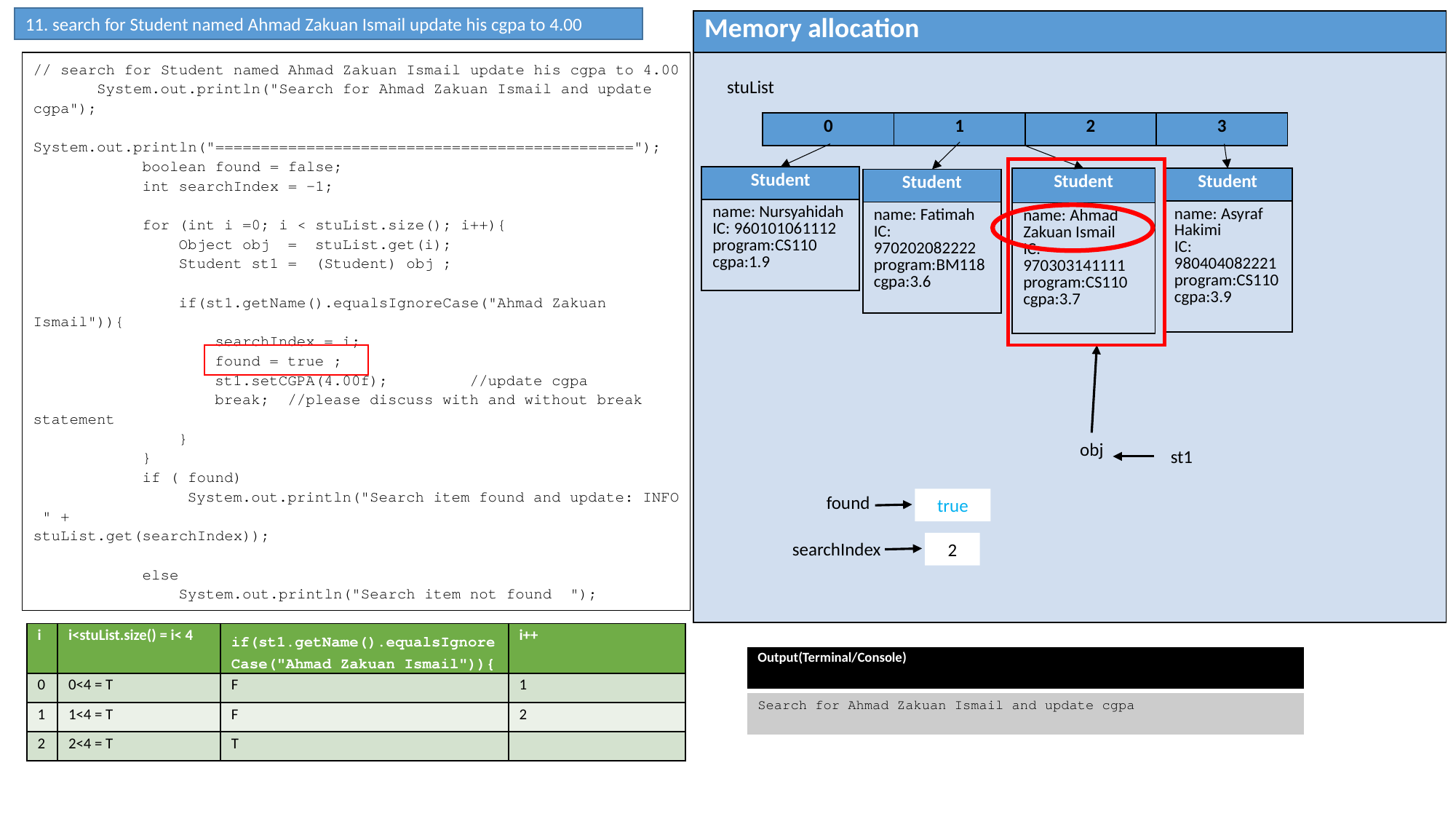

11. search for Student named Ahmad Zakuan Ismail update his cgpa to 4.00
| Memory allocation |
| --- |
|  |
// search for Student named Ahmad Zakuan Ismail update his cgpa to 4.00
       System.out.println("Search for Ahmad Zakuan Ismail and update cgpa");
       System.out.println("==============================================");
            boolean found = false;
            int searchIndex = -1;

            for (int i =0; i < stuList.size(); i++){
                Object obj  =  stuList.get(i);
                Student st1 =  (Student) obj ;

                if(st1.getName().equalsIgnoreCase("Ahmad Zakuan Ismail")){
                    searchIndex = i;
                    found = true ;
                    st1.setCGPA(4.00f);         //update cgpa
                    break;  //please discuss with and without break statement
                }
            }
            if ( found)
                 System.out.println("Search item found and update: INFO  " +
stuList.get(searchIndex));

            else
                System.out.println("Search item not found  ");

stuList
| 0 | 1 | 2 | 3 |
| --- | --- | --- | --- |

| Student |
| --- |
| name: Nursyahidah IC: 960101061112 program:CS110 cgpa:1.9 |
| Student |
| --- |
| name: Asyraf Hakimi IC: 980404082221 program:CS110 cgpa:3.9 |
| Student |
| --- |
| name: Ahmad Zakuan Ismail IC: 970303141111 program:CS110 cgpa:3.7 |
| Student |
| --- |
| name: Fatimah IC: 970202082222 program:BM118 cgpa:3.6 |

obj
st1
found
true
searchIndex
2
| i | i<stuList.size() = i< 4 | if(st1.getName().equalsIgnoreCase("Ahmad Zakuan Ismail")){ | i++ |
| --- | --- | --- | --- |
| 0 | 0<4 = T | F | 1 |
| 1 | 1<4 = T | F | 2 |
| 2 | 2<4 = T | T |  |
| Output(Terminal/Console) |
| --- |
| Search for Ahmad Zakuan Ismail and update cgpa |